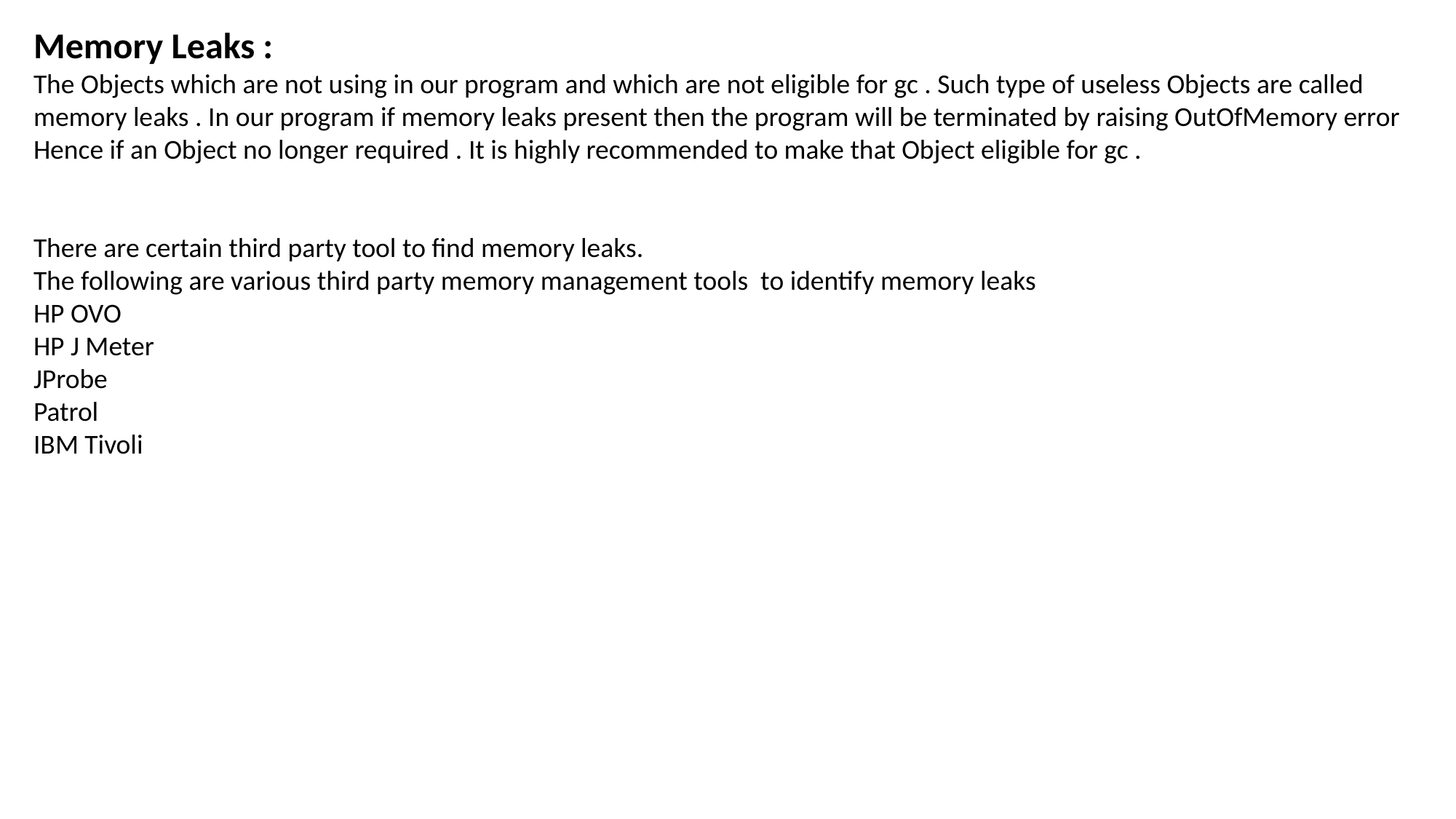

Memory Leaks :
The Objects which are not using in our program and which are not eligible for gc . Such type of useless Objects are called memory leaks . In our program if memory leaks present then the program will be terminated by raising OutOfMemory error Hence if an Object no longer required . It is highly recommended to make that Object eligible for gc .

There are certain third party tool to find memory leaks.
The following are various third party memory management tools  to identify memory leaks
HP OVO
HP J Meter
JProbe
Patrol
IBM Tivoli